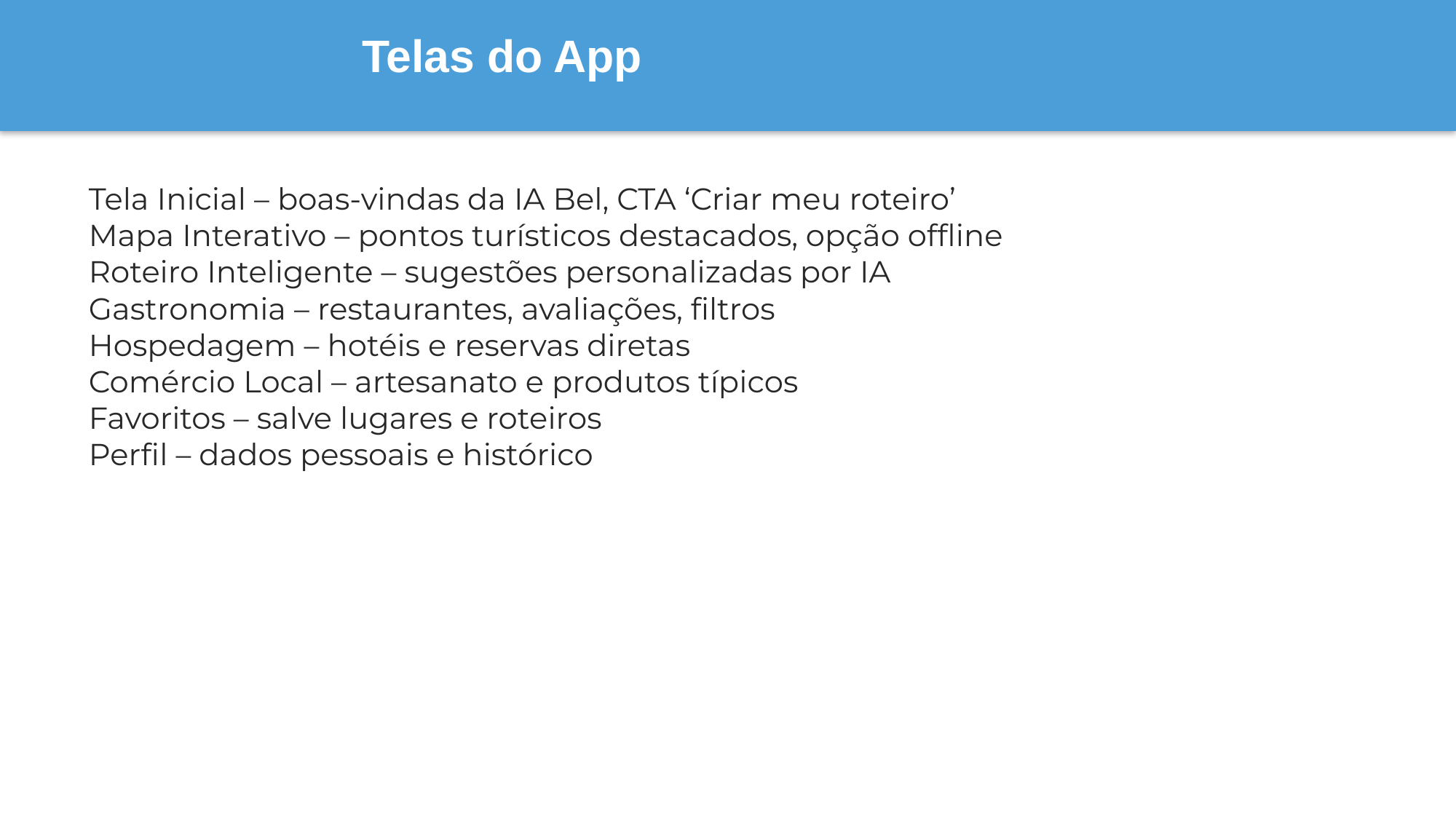

Telas do App
Tela Inicial – boas-vindas da IA Bel, CTA ‘Criar meu roteiro’
Mapa Interativo – pontos turísticos destacados, opção offline
Roteiro Inteligente – sugestões personalizadas por IA
Gastronomia – restaurantes, avaliações, filtros
Hospedagem – hotéis e reservas diretas
Comércio Local – artesanato e produtos típicos
Favoritos – salve lugares e roteiros
Perfil – dados pessoais e histórico